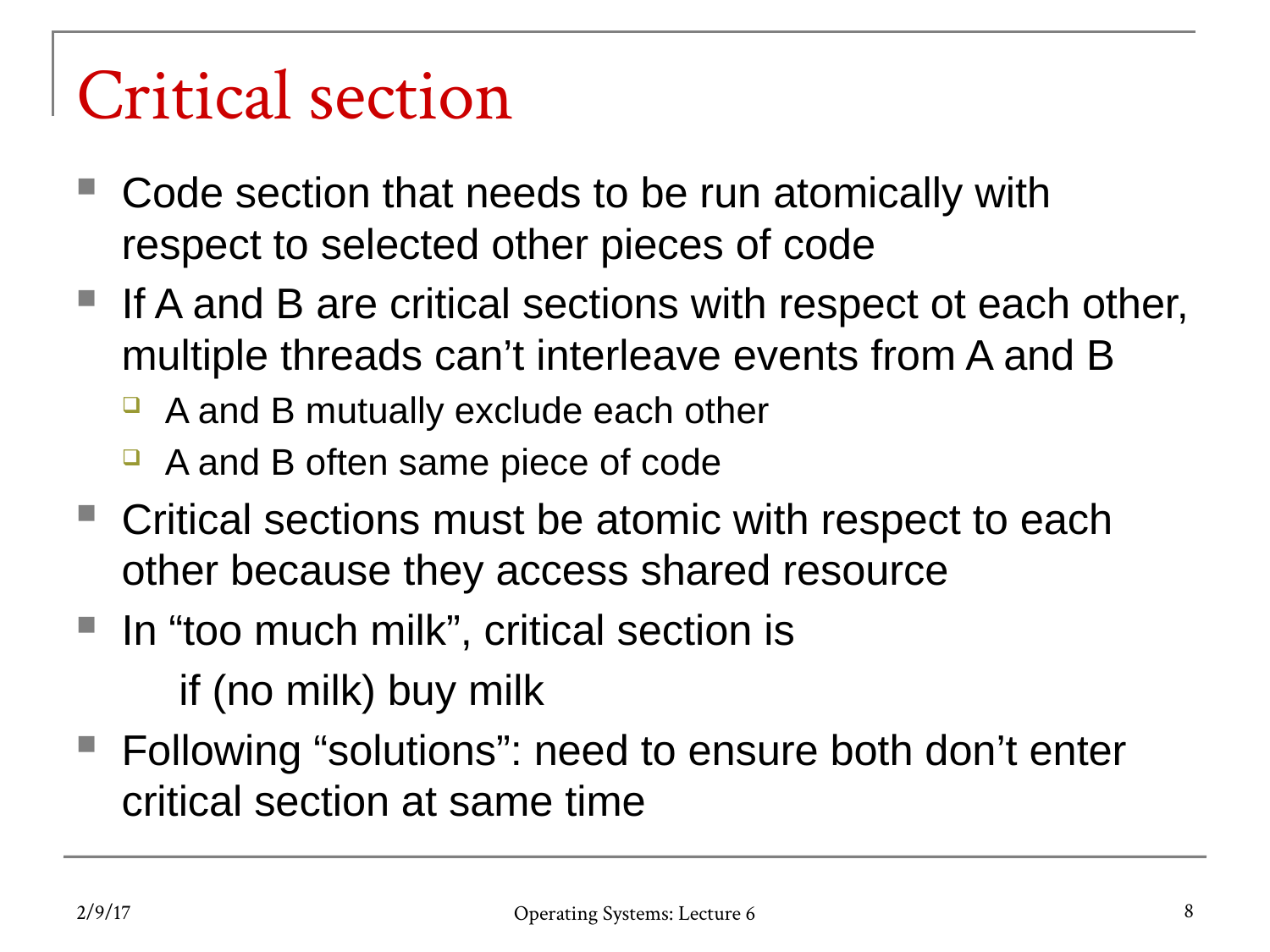

# Critical section
Code section that needs to be run atomically with respect to selected other pieces of code
If A and B are critical sections with respect ot each other, multiple threads can’t interleave events from A and B
A and B mutually exclude each other
A and B often same piece of code
Critical sections must be atomic with respect to each other because they access shared resource
In “too much milk”, critical section is
	if (no milk) buy milk
Following “solutions”: need to ensure both don’t enter critical section at same time
2/9/17
8
Operating Systems: Lecture 6